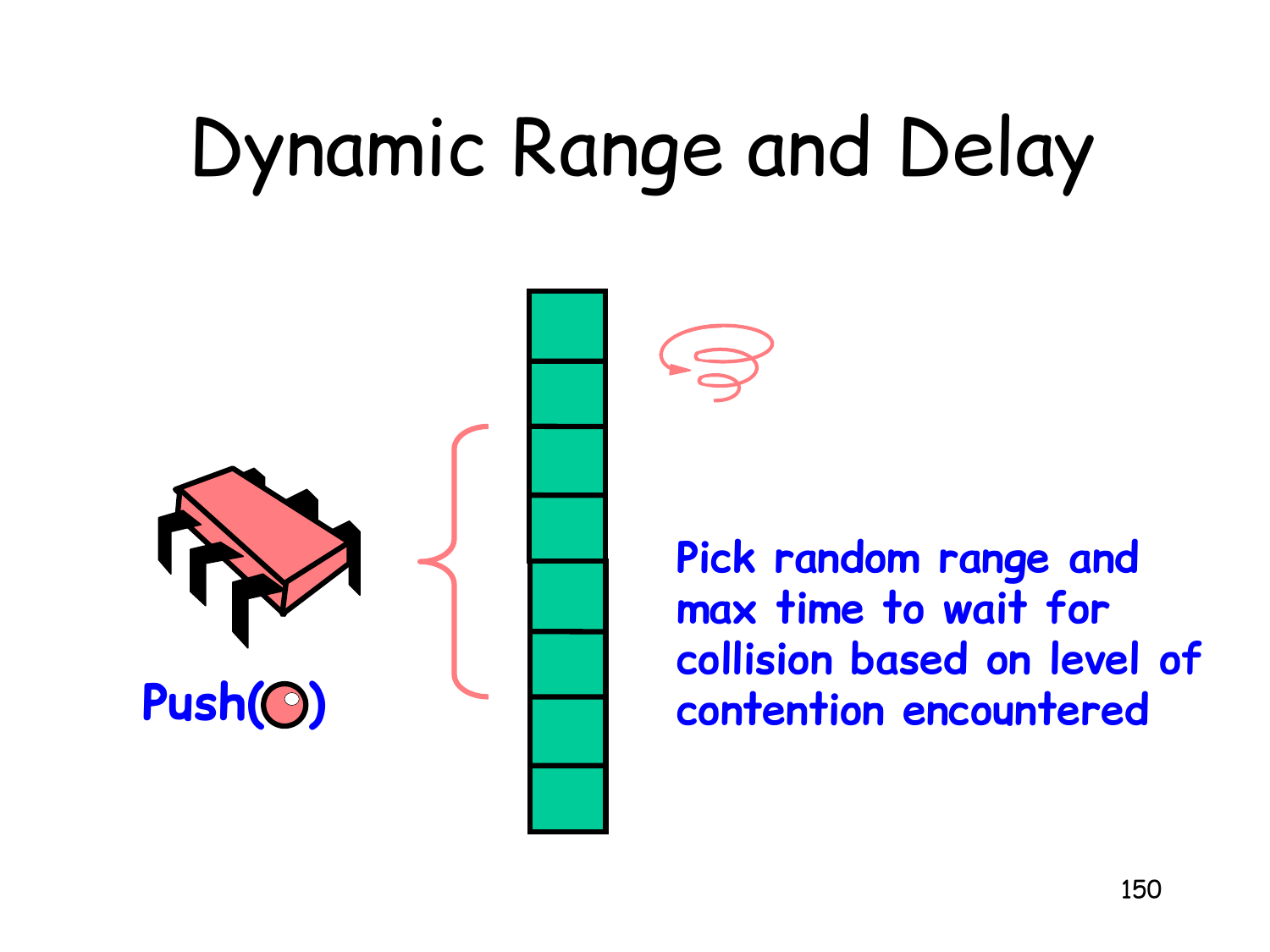

# Dynamic Range and Delay

Pick random range and max time to wait for collision based on level of
contention encountered

Push(  )

150